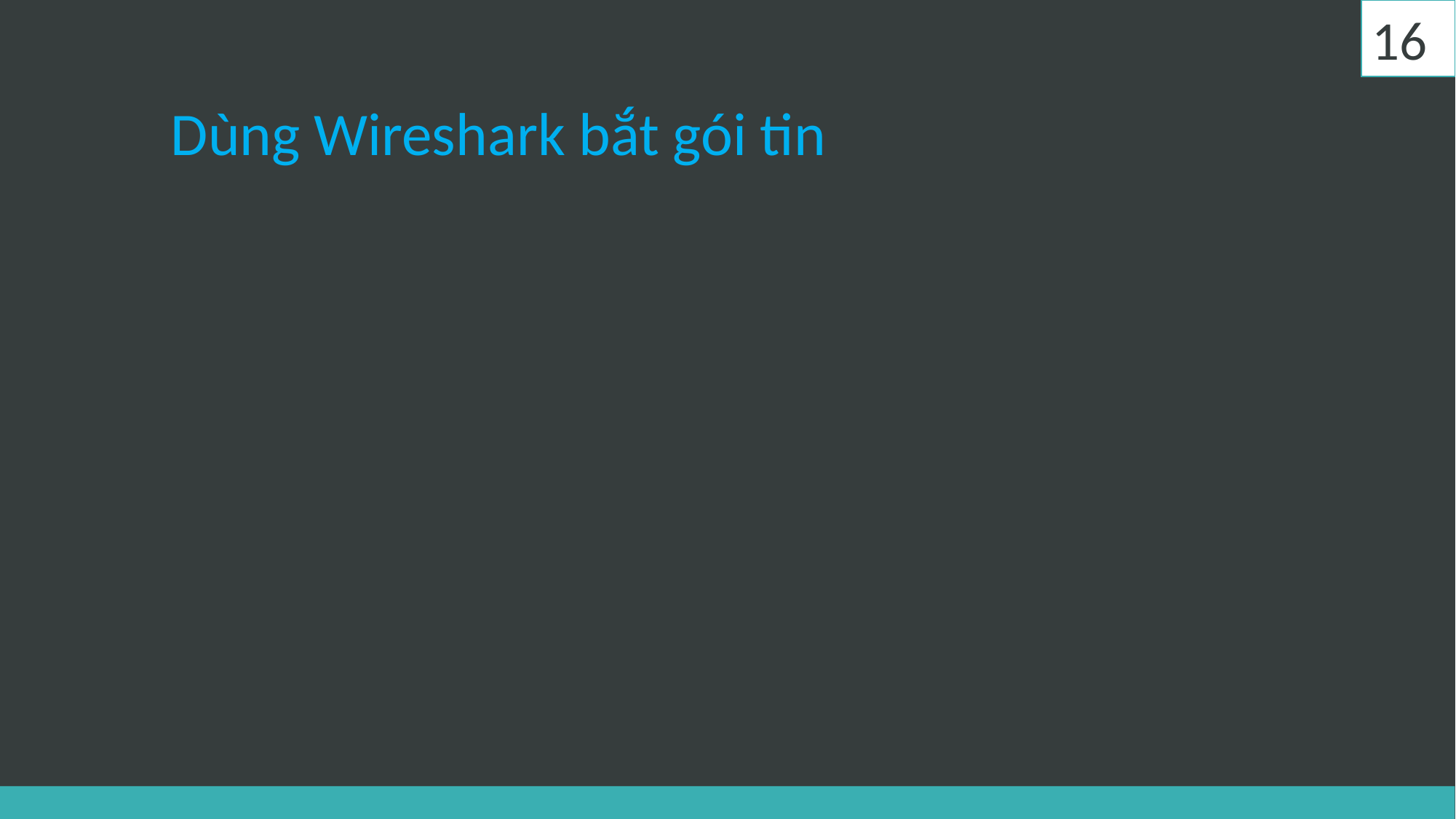

16
# Dùng Wireshark bắt gói tin